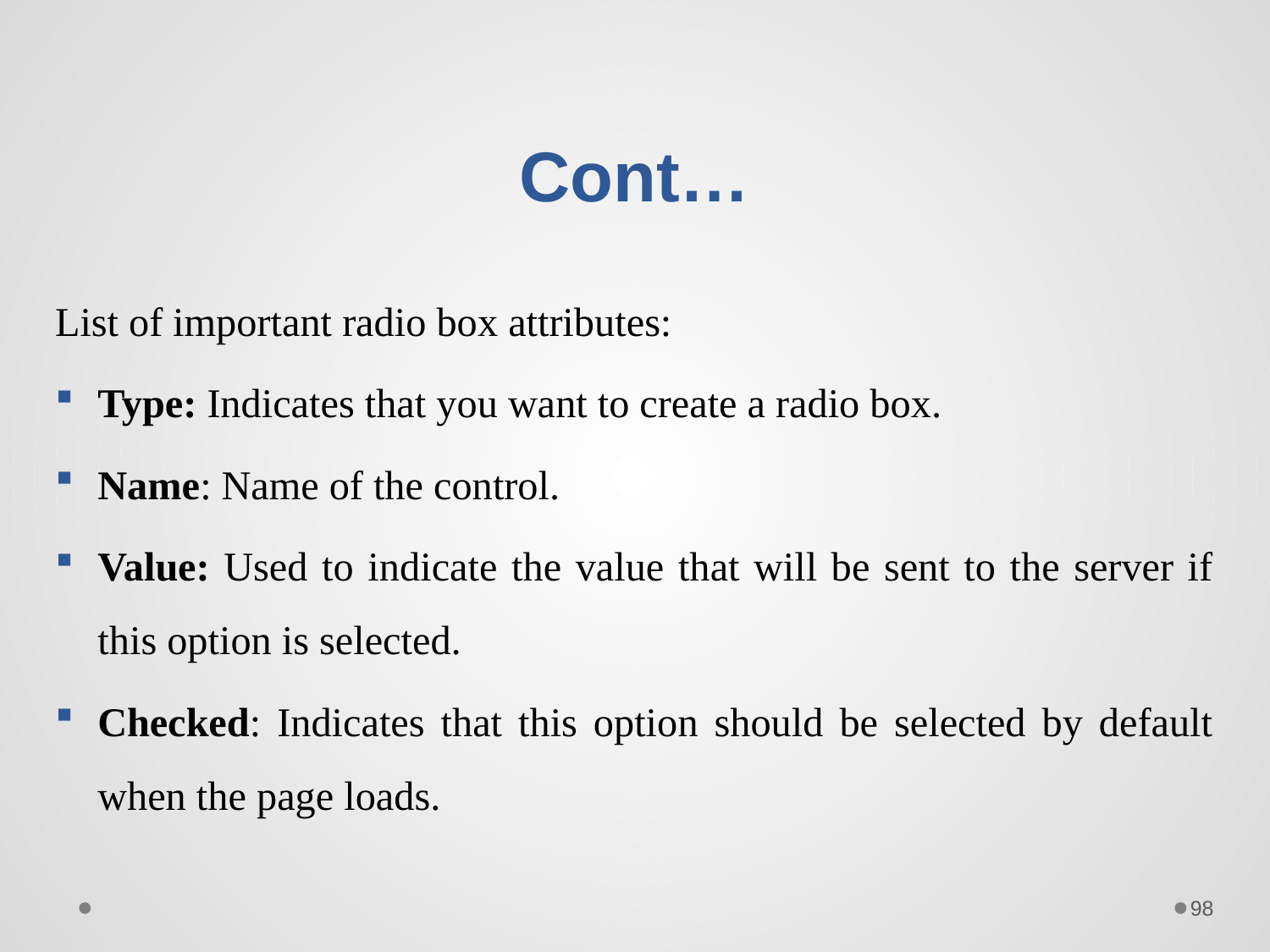

# Cont…
List of important radio box attributes:
Type: Indicates that you want to create a radio box.
Name: Name of the control.
Value: Used to indicate the value that will be sent to the server if this option is selected.
Checked: Indicates that this option should be selected by default when the page loads.
98